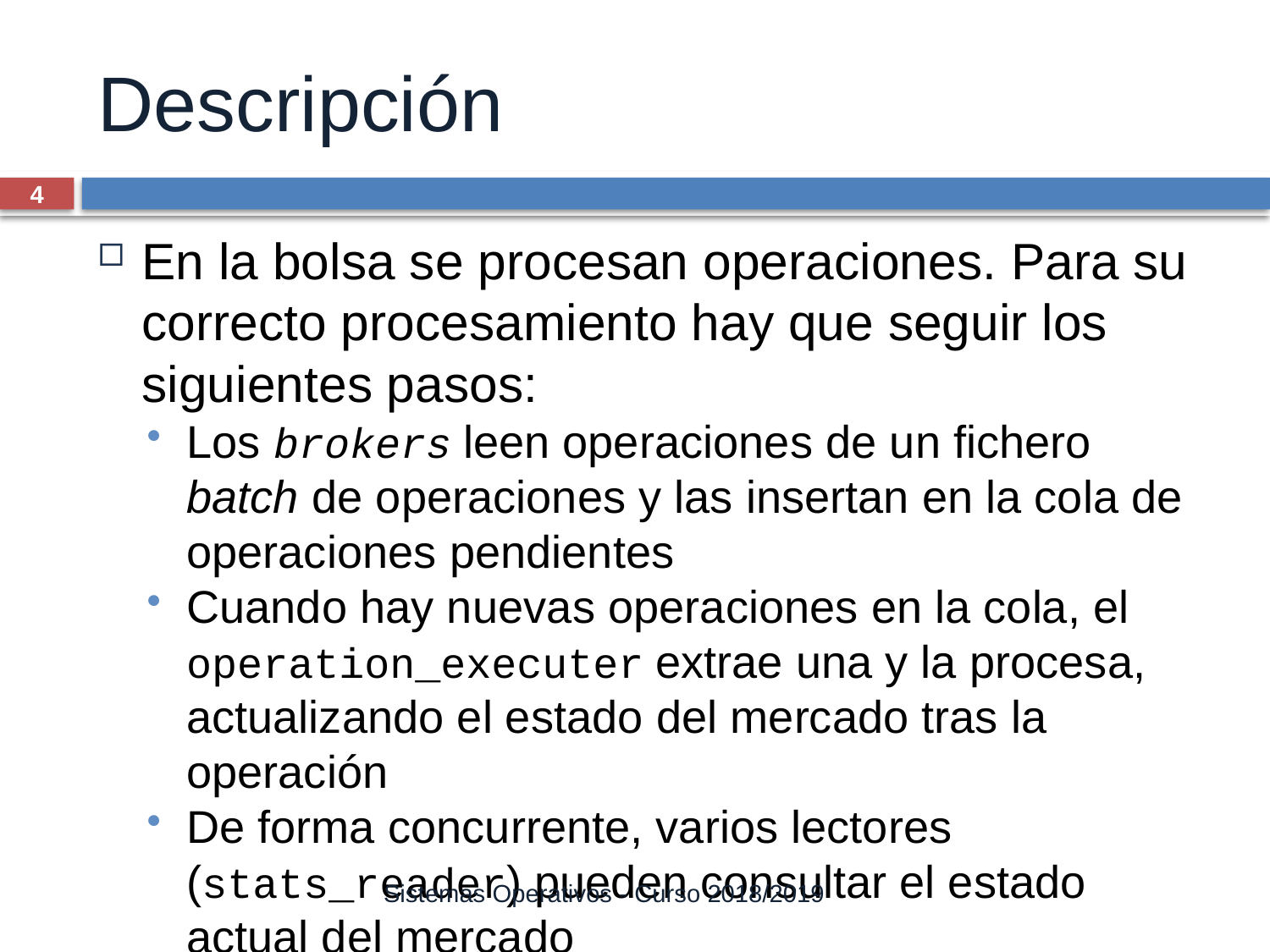

Descripción
4
En la bolsa se procesan operaciones. Para su correcto procesamiento hay que seguir los siguientes pasos:
Los brokers leen operaciones de un fichero batch de operaciones y las insertan en la cola de operaciones pendientes
Cuando hay nuevas operaciones en la cola, el operation_executer extrae una y la procesa, actualizando el estado del mercado tras la operación
De forma concurrente, varios lectores (stats_reader) pueden consultar el estado actual del mercado

Sistemas Operativos - Curso 2018/2019